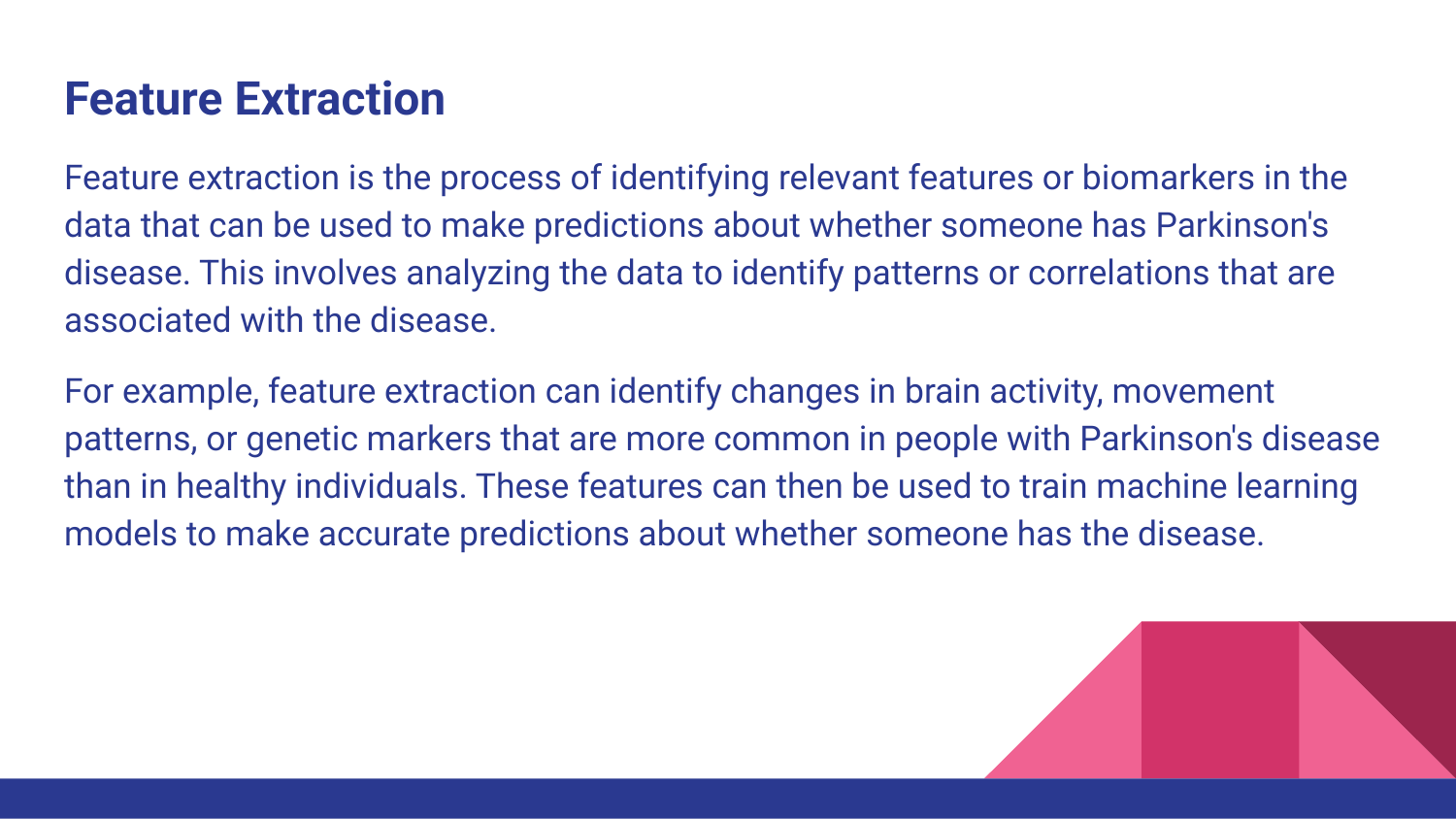

Feature Extraction
Feature extraction is the process of identifying relevant features or biomarkers in the data that can be used to make predictions about whether someone has Parkinson's disease. This involves analyzing the data to identify patterns or correlations that are associated with the disease.
For example, feature extraction can identify changes in brain activity, movement patterns, or genetic markers that are more common in people with Parkinson's disease than in healthy individuals. These features can then be used to train machine learning models to make accurate predictions about whether someone has the disease.